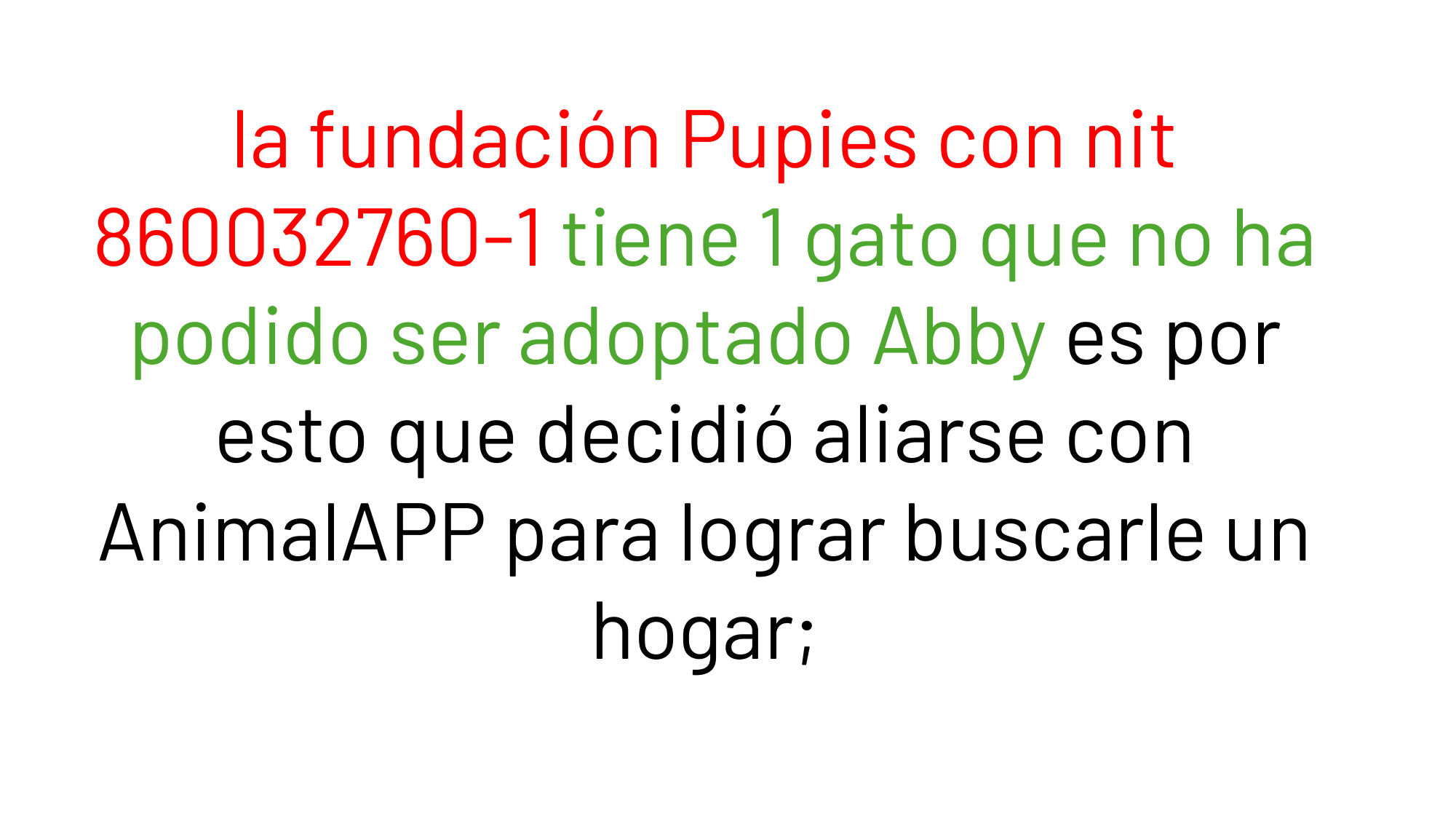

la fundación Pupies con nit 860032760-1 tiene 1 gato que no ha podido ser adoptado Abby es por esto que decidió aliarse con AnimalAPP para lograr buscarle un hogar;